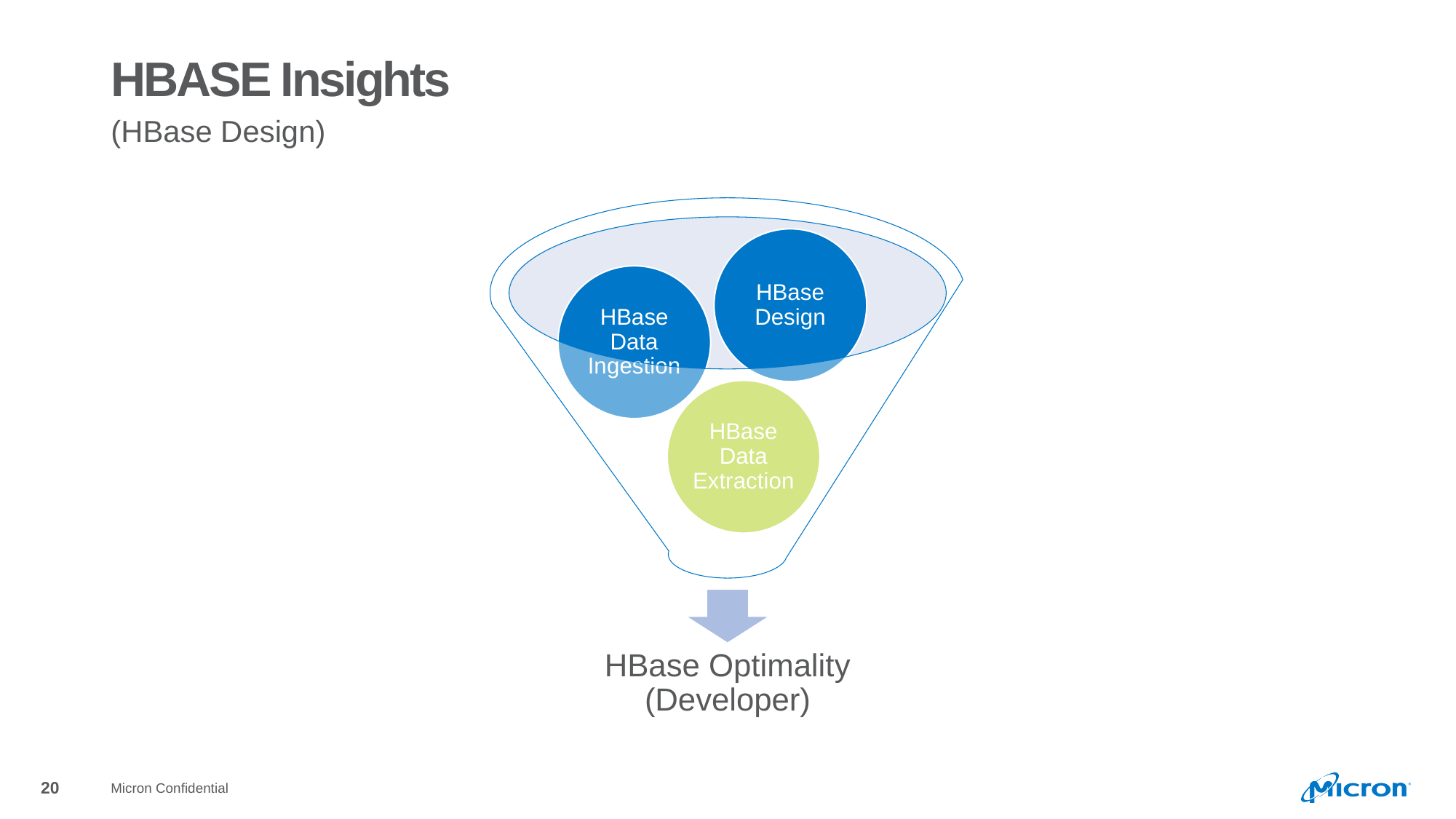

# HBASE Insights
(HBase Design)
HBase Optimality (Developer)
HBase Data Extraction
HBase Data Ingestion
HBase Design
Micron Confidential
20